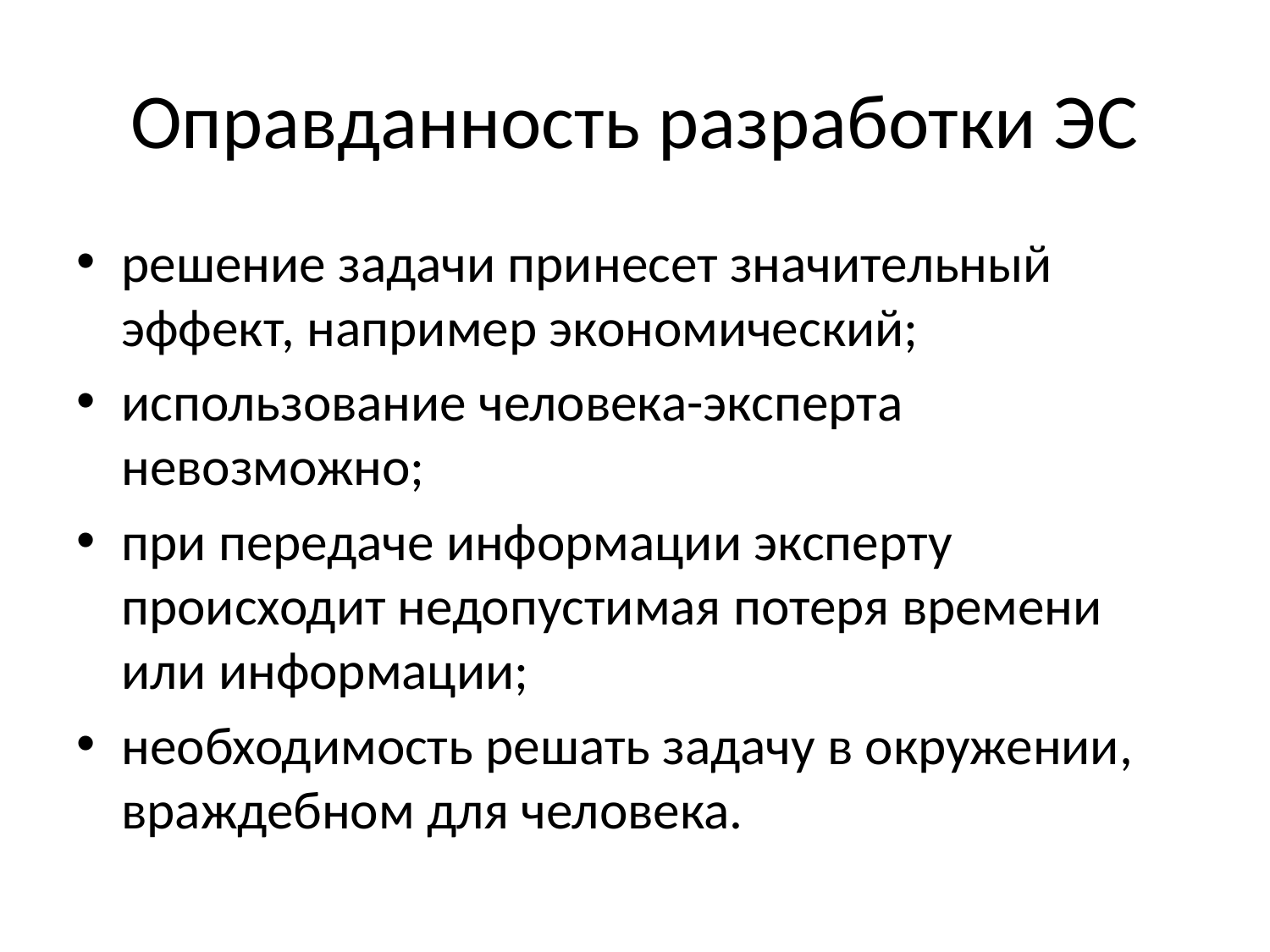

# Оправданность разработки ЭС
решение задачи принесет значительный эффект, например экономический;
использование человека-эксперта невозможно;
при передаче информации эксперту происходит недопустимая потеря времени или информации;
необходимость решать задачу в окружении, враждебном для человека.